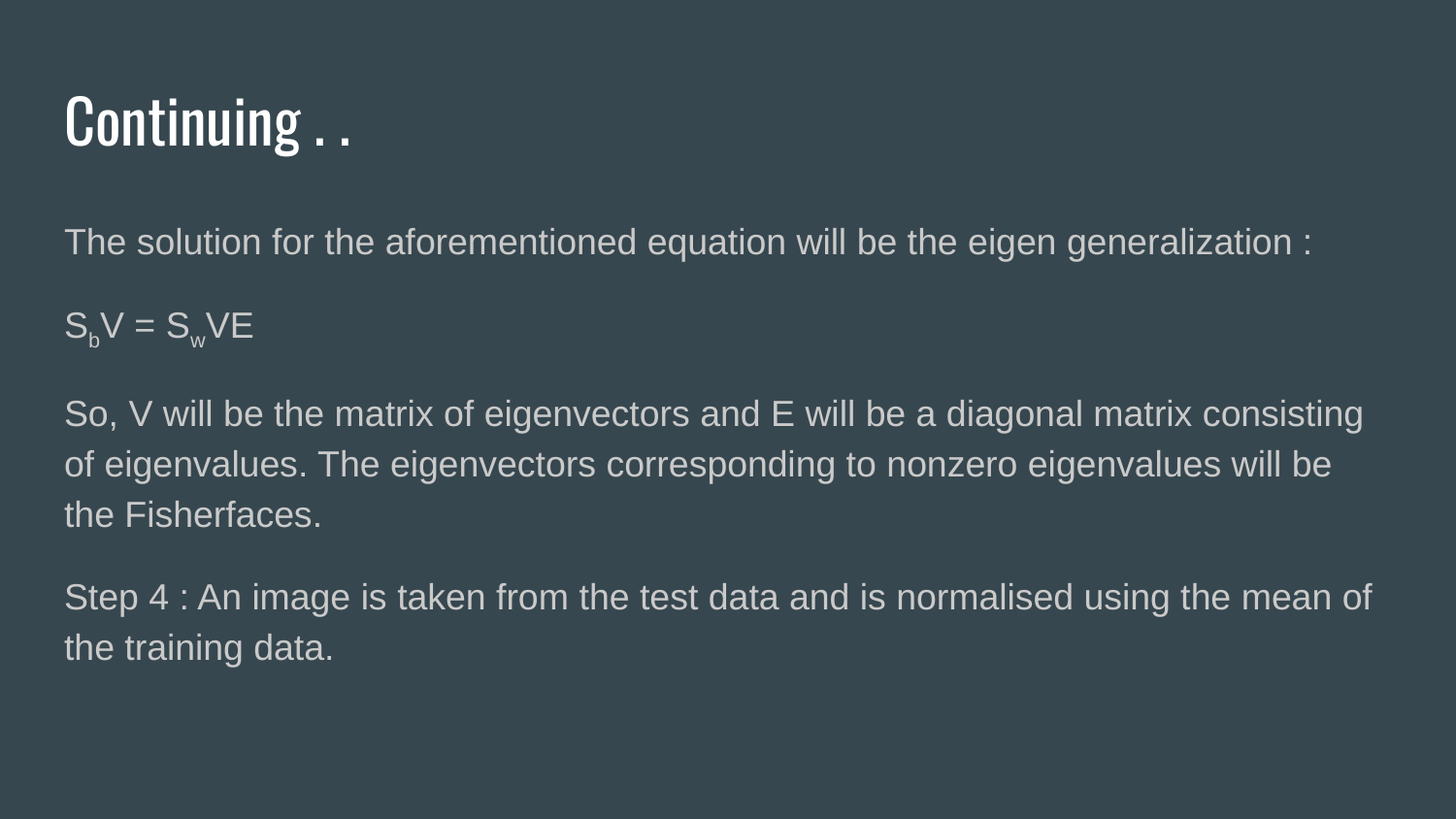

# Continuing . .
The solution for the aforementioned equation will be the eigen generalization :
SbV = SwVE
So, V will be the matrix of eigenvectors and E will be a diagonal matrix consisting of eigenvalues. The eigenvectors corresponding to nonzero eigenvalues will be the Fisherfaces.
Step 4 : An image is taken from the test data and is normalised using the mean of the training data.